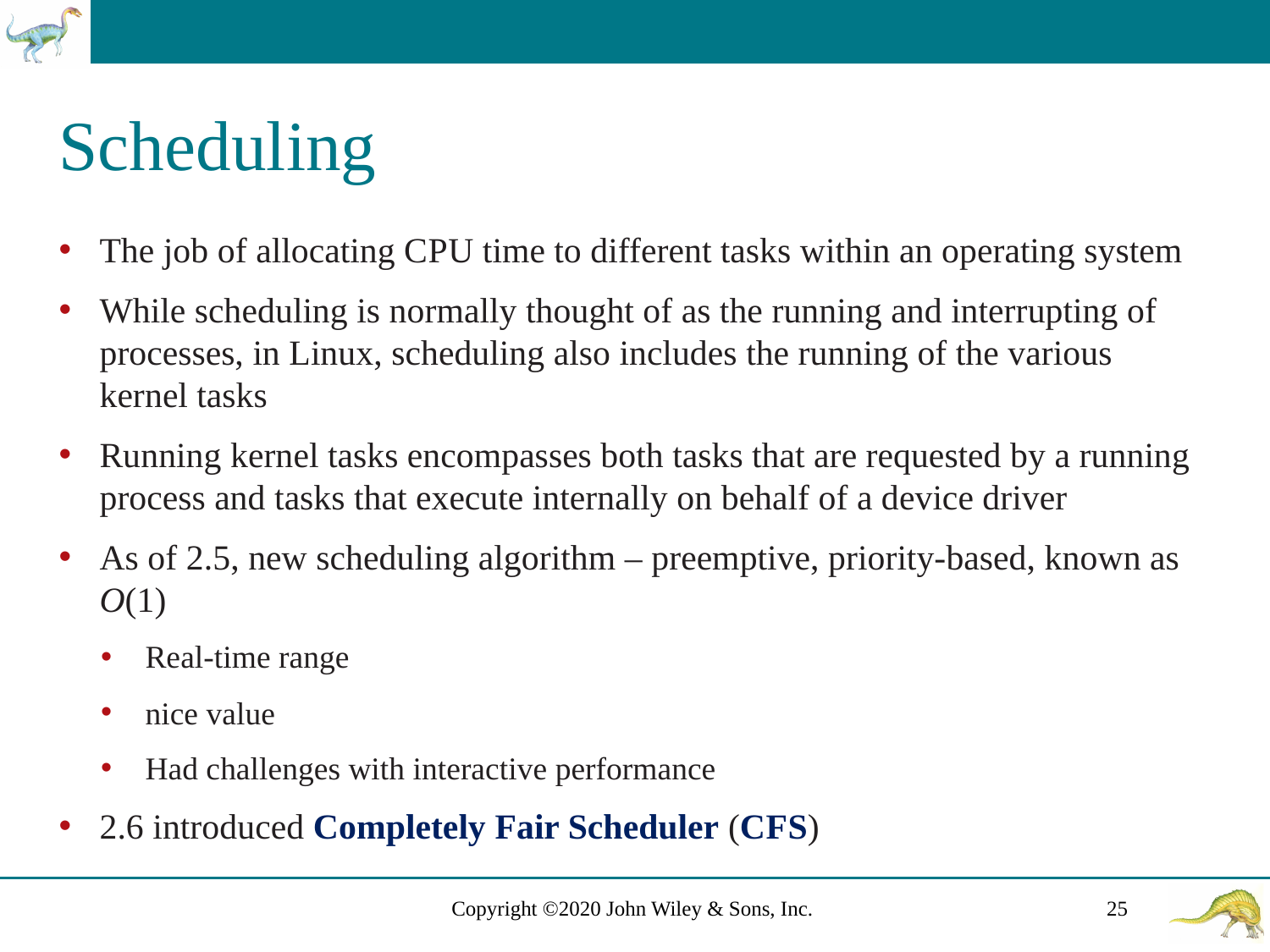

# Scheduling
The job of allocating C P U time to different tasks within an operating system
While scheduling is normally thought of as the running and interrupting of processes, in Linux, scheduling also includes the running of the various kernel tasks
Running kernel tasks encompasses both tasks that are requested by a running process and tasks that execute internally on behalf of a device driver
As of 2.5, new scheduling algorithm – preemptive, priority-based, known as O(1)
Real-time range
nice value
Had challenges with interactive performance
2.6 introduced Completely Fair Scheduler (C F S)
Copyright ©2020 John Wiley & Sons, Inc.
25